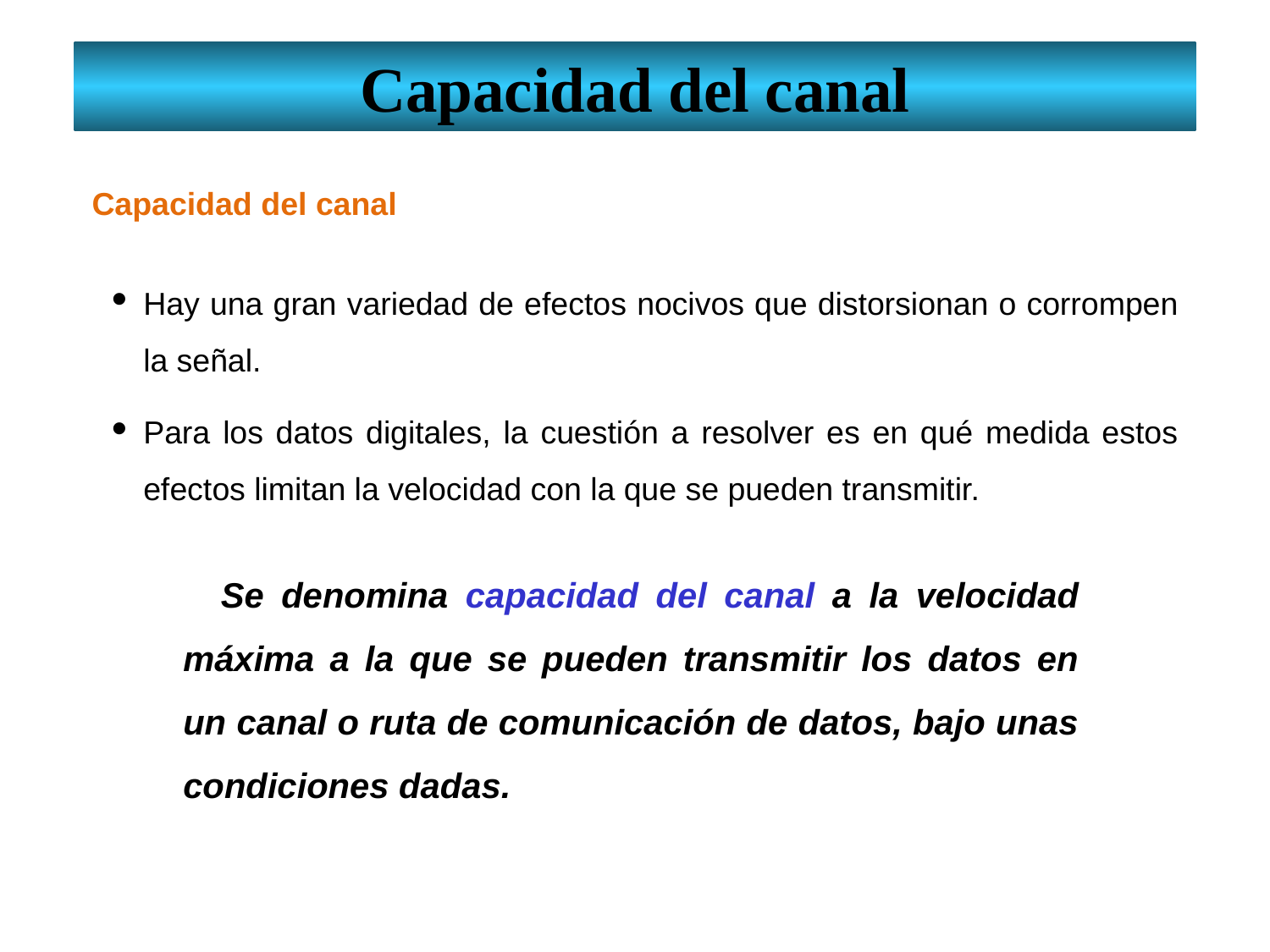

Capacidad del canal
Capacidad del canal
Hay una gran variedad de efectos nocivos que distorsionan o corrompen la señal.
Para los datos digitales, la cuestión a resolver es en qué medida estos efectos limitan la velocidad con la que se pueden transmitir.
    Se denomina capacidad del canal a la velocidad máxima a la que se pueden transmitir los datos en un canal o ruta de comunicación de datos, bajo unas condiciones dadas.